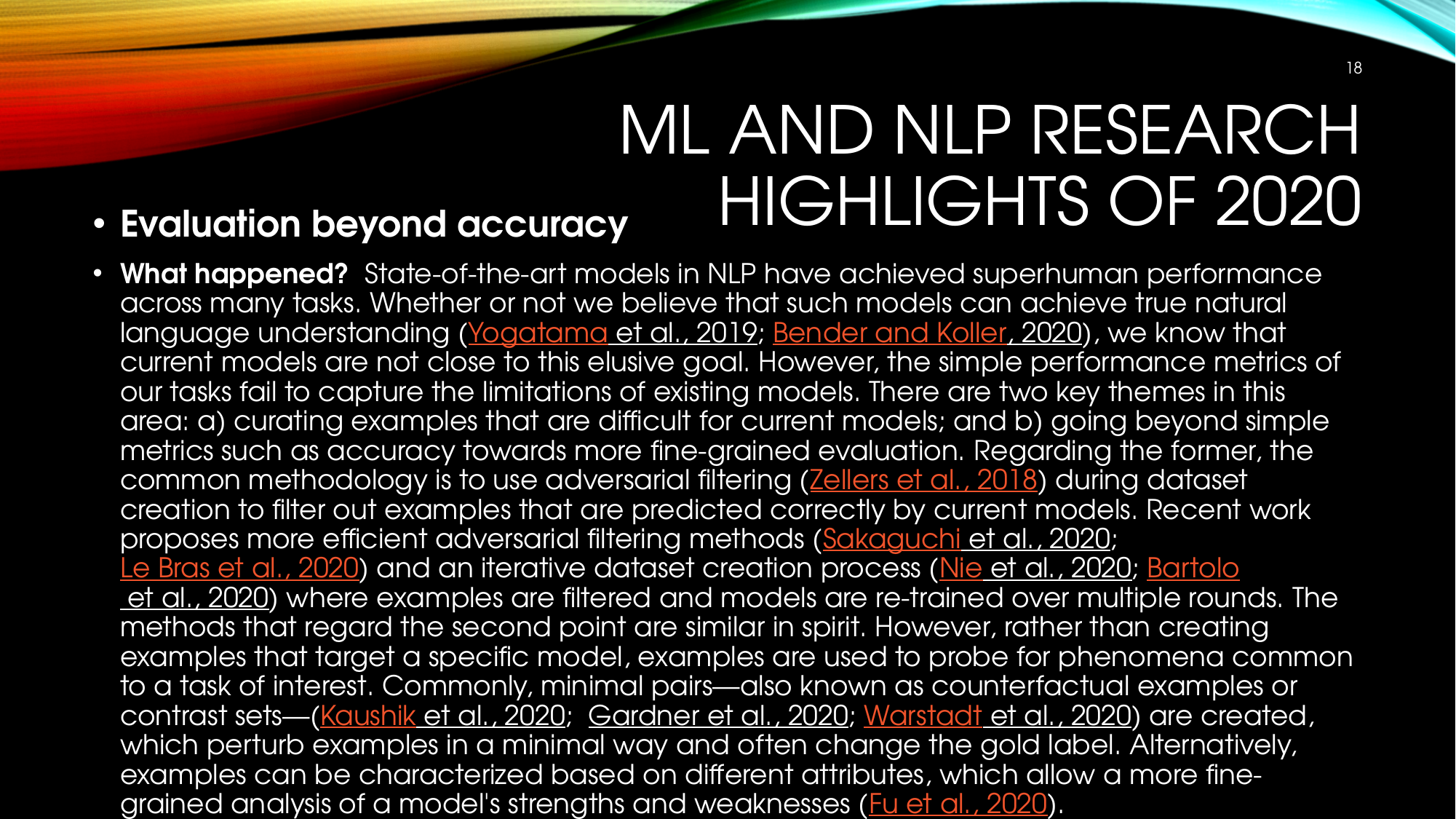

18
# Ml and nlp research highlights of 2020
Evaluation beyond accuracy
What happened?  State-of-the-art models in NLP have achieved superhuman performance across many tasks. Whether or not we believe that such models can achieve true natural language understanding (Yogatama et al., 2019; Bender and Koller, 2020), we know that current models are not close to this elusive goal. However, the simple performance metrics of our tasks fail to capture the limitations of existing models. There are two key themes in this area: a) curating examples that are difficult for current models; and b) going beyond simple metrics such as accuracy towards more fine-grained evaluation. Regarding the former, the common methodology is to use adversarial filtering (Zellers et al., 2018) during dataset creation to filter out examples that are predicted correctly by current models. Recent work proposes more efficient adversarial filtering methods (Sakaguchi et al., 2020; Le Bras et al., 2020) and an iterative dataset creation process (Nie et al., 2020; Bartolo et al., 2020) where examples are filtered and models are re-trained over multiple rounds. The methods that regard the second point are similar in spirit. However, rather than creating examples that target a specific model, examples are used to probe for phenomena common to a task of interest. Commonly, minimal pairs—also known as counterfactual examples or contrast sets—(Kaushik et al., 2020;  Gardner et al., 2020; Warstadt et al., 2020) are created, which perturb examples in a minimal way and often change the gold label. Alternatively, examples can be characterized based on different attributes, which allow a more fine-grained analysis of a model's strengths and weaknesses (Fu et al., 2020).
Why is it important?  In order to make meaningful progress towards building more capable models machine learning models, we need to understand not only if a model outperforms a previous system but what kind of errors it makes and which phenomena it fails to capture.
What's next?  By providing fine-grained diagnostics of model behaviour, it will be easier to identify a model's deficiencies and propose improvements that address them. Similarly, a fine-grained evaluation would allow a more nuanced comparison of the strengths and weaknesses of different methods.